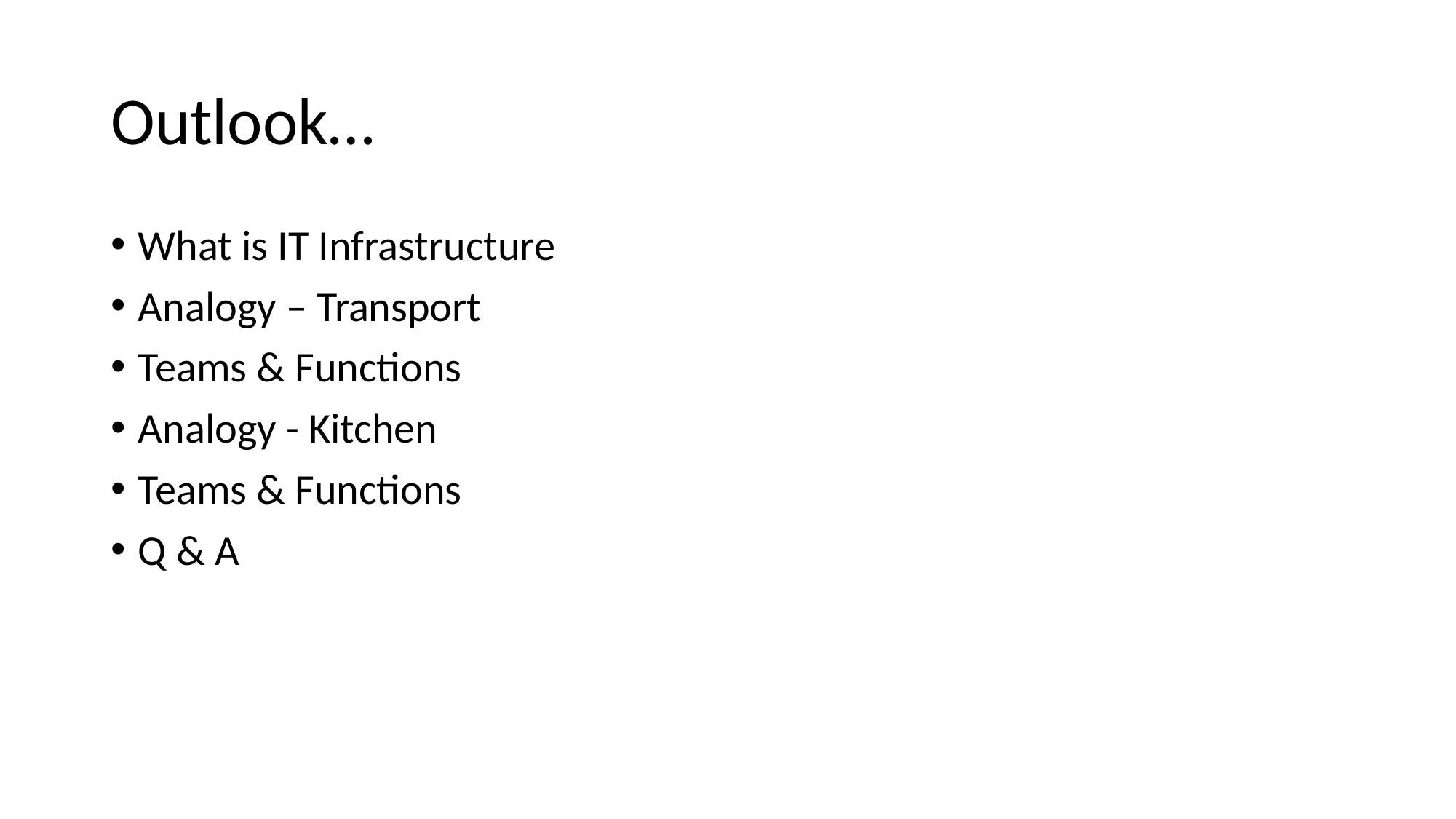

# Outlook…
What is IT Infrastructure
Analogy – Transport
Teams & Functions
Analogy - Kitchen
Teams & Functions
Q & A